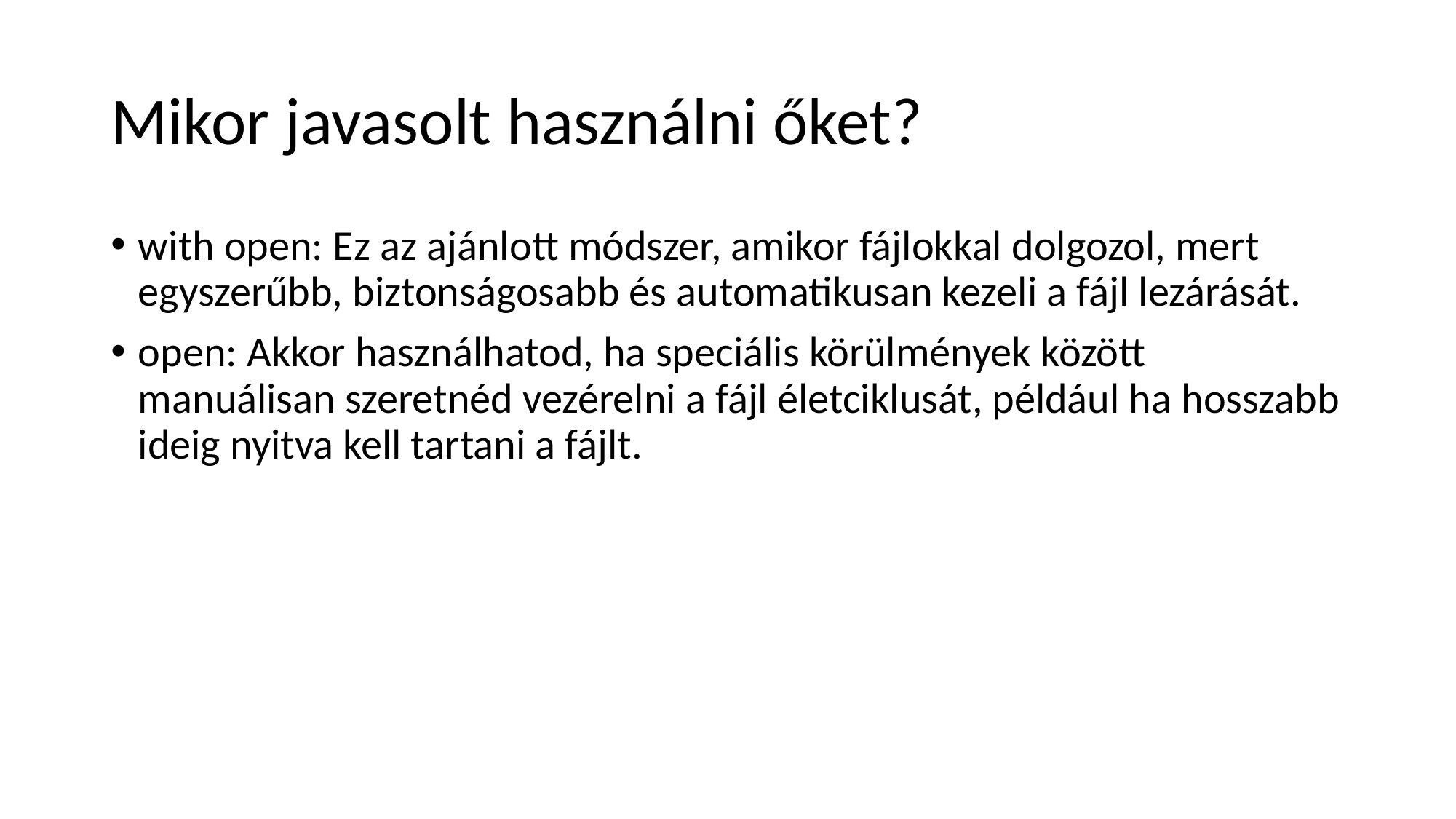

# Mikor javasolt használni őket?
with open: Ez az ajánlott módszer, amikor fájlokkal dolgozol, mert egyszerűbb, biztonságosabb és automatikusan kezeli a fájl lezárását.
open: Akkor használhatod, ha speciális körülmények között manuálisan szeretnéd vezérelni a fájl életciklusát, például ha hosszabb ideig nyitva kell tartani a fájlt.